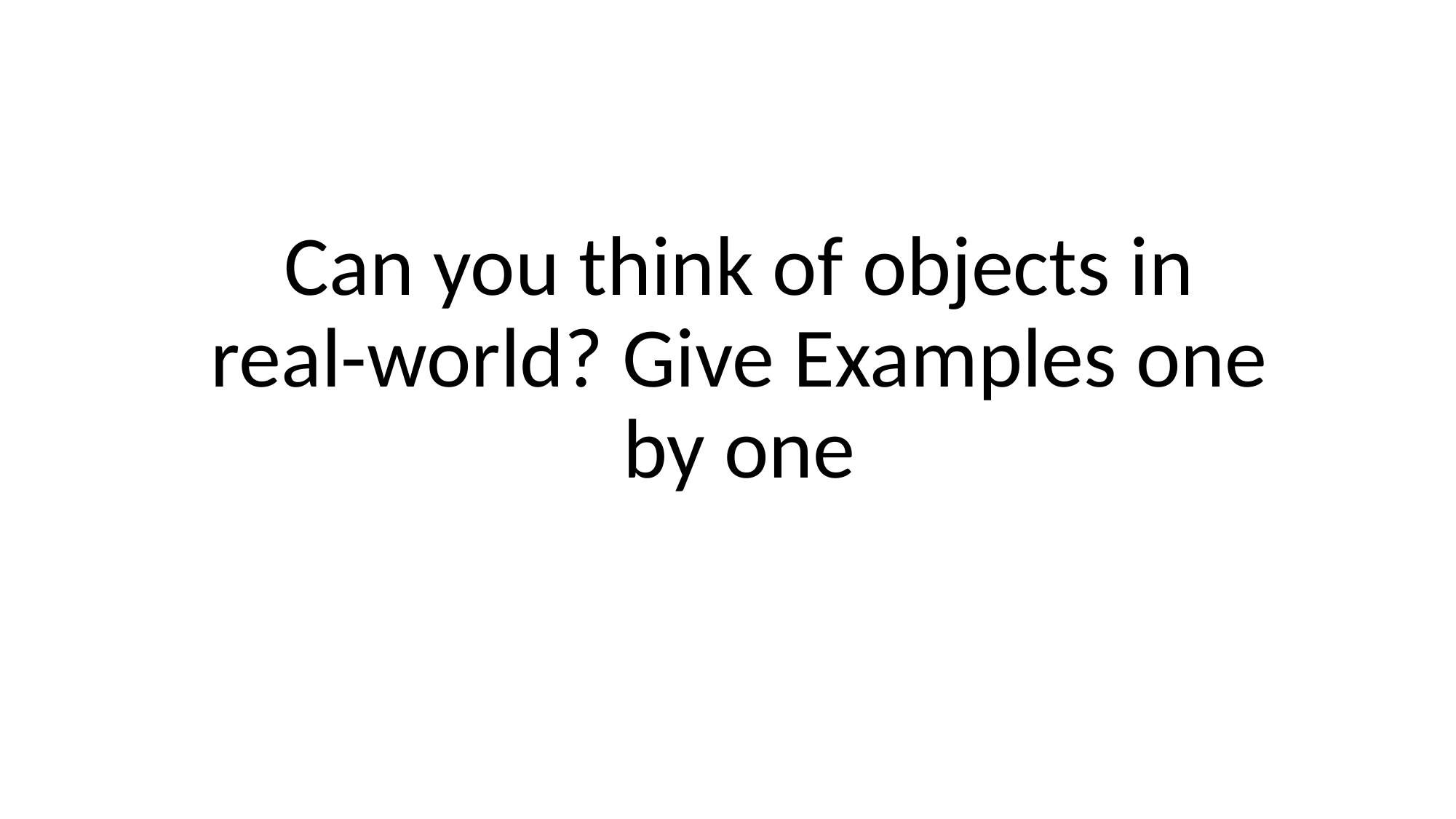

# Can you think of objects in real-world? Give Examples one by one